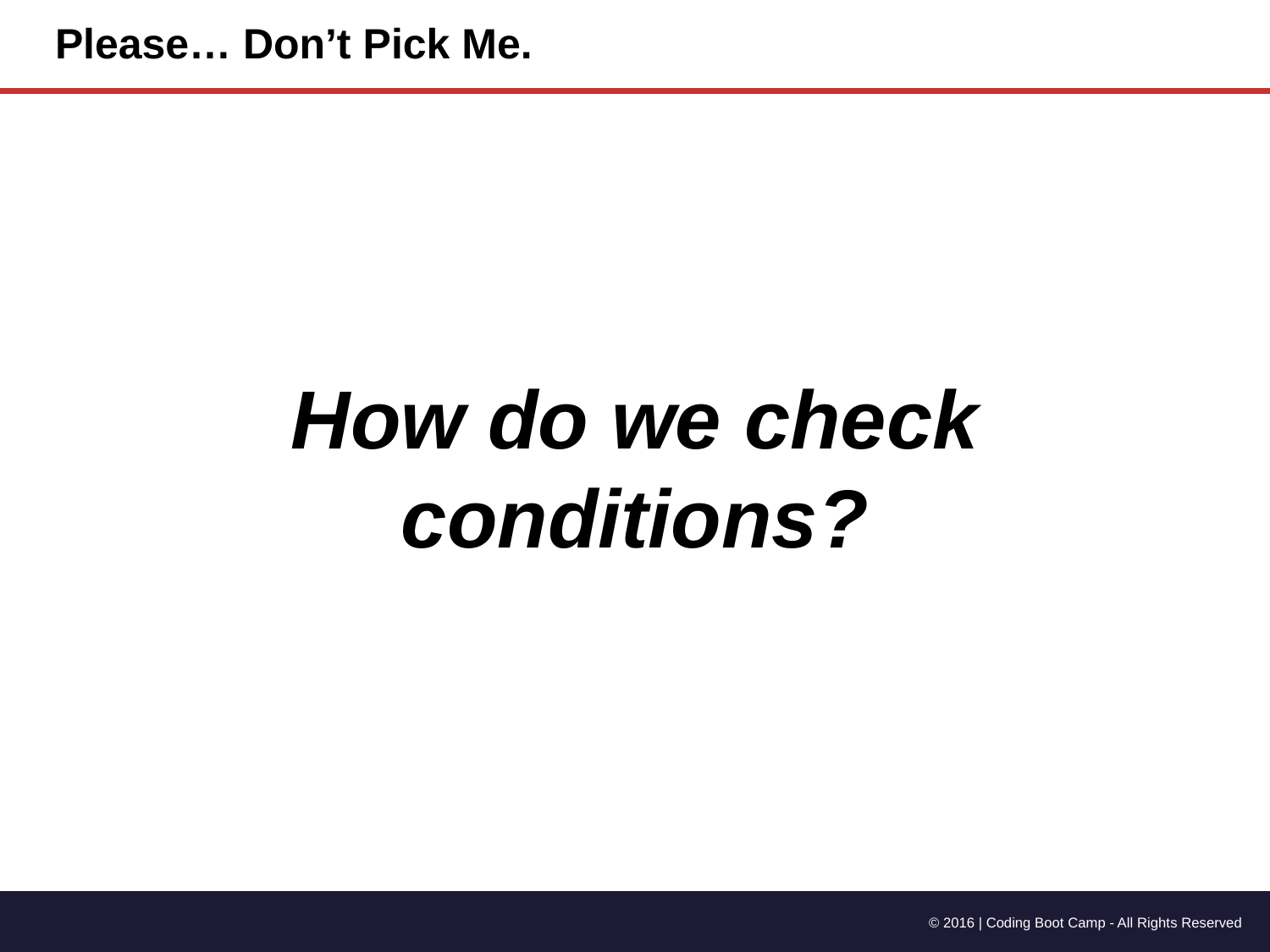

# Please… Don’t Pick Me.
How do we check conditions?